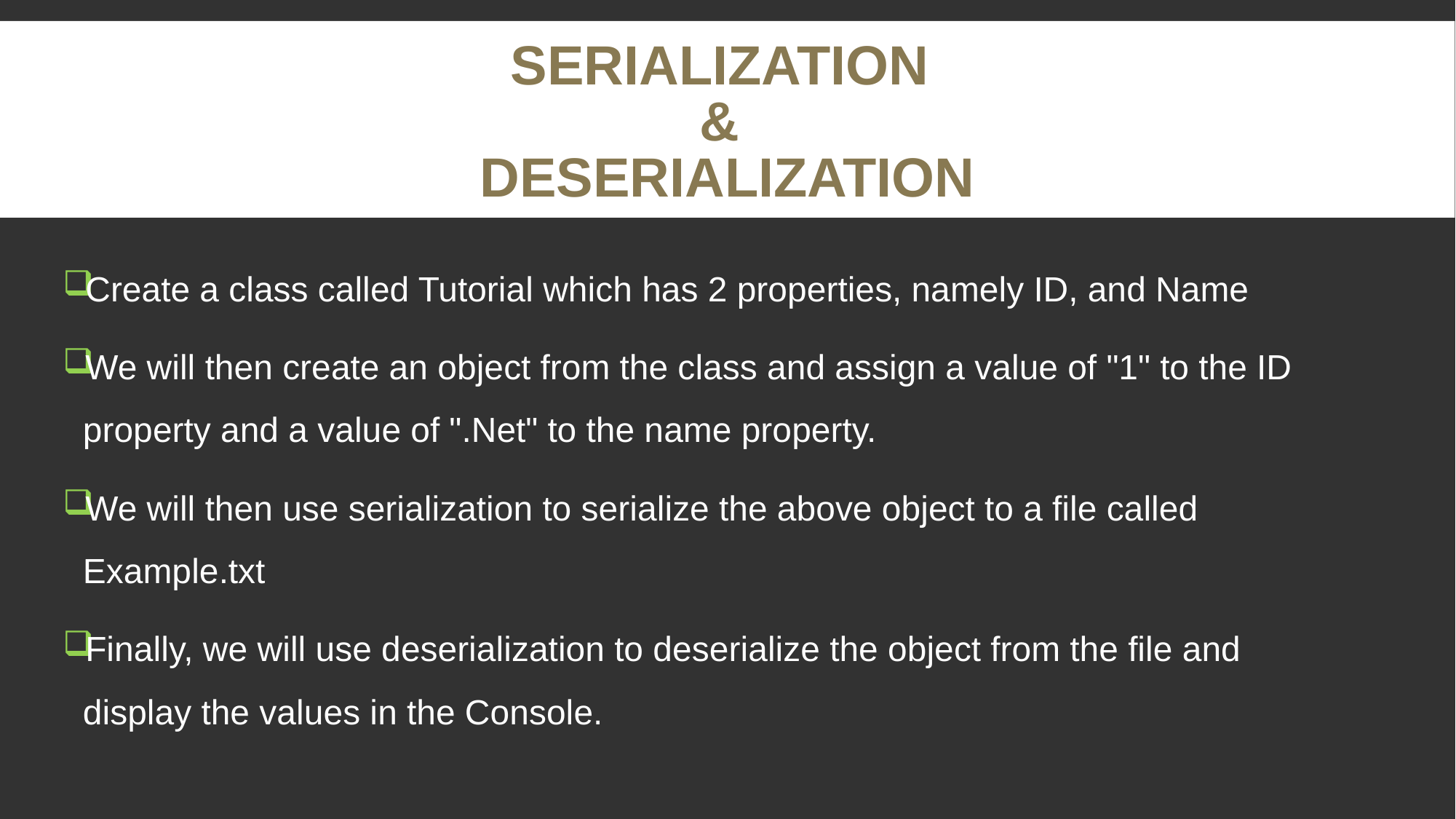

# Serialization & Deserialization
Create a class called Tutorial which has 2 properties, namely ID, and Name
We will then create an object from the class and assign a value of "1" to the ID property and a value of ".Net" to the name property.
We will then use serialization to serialize the above object to a file called Example.txt
Finally, we will use deserialization to deserialize the object from the file and display the values in the Console.